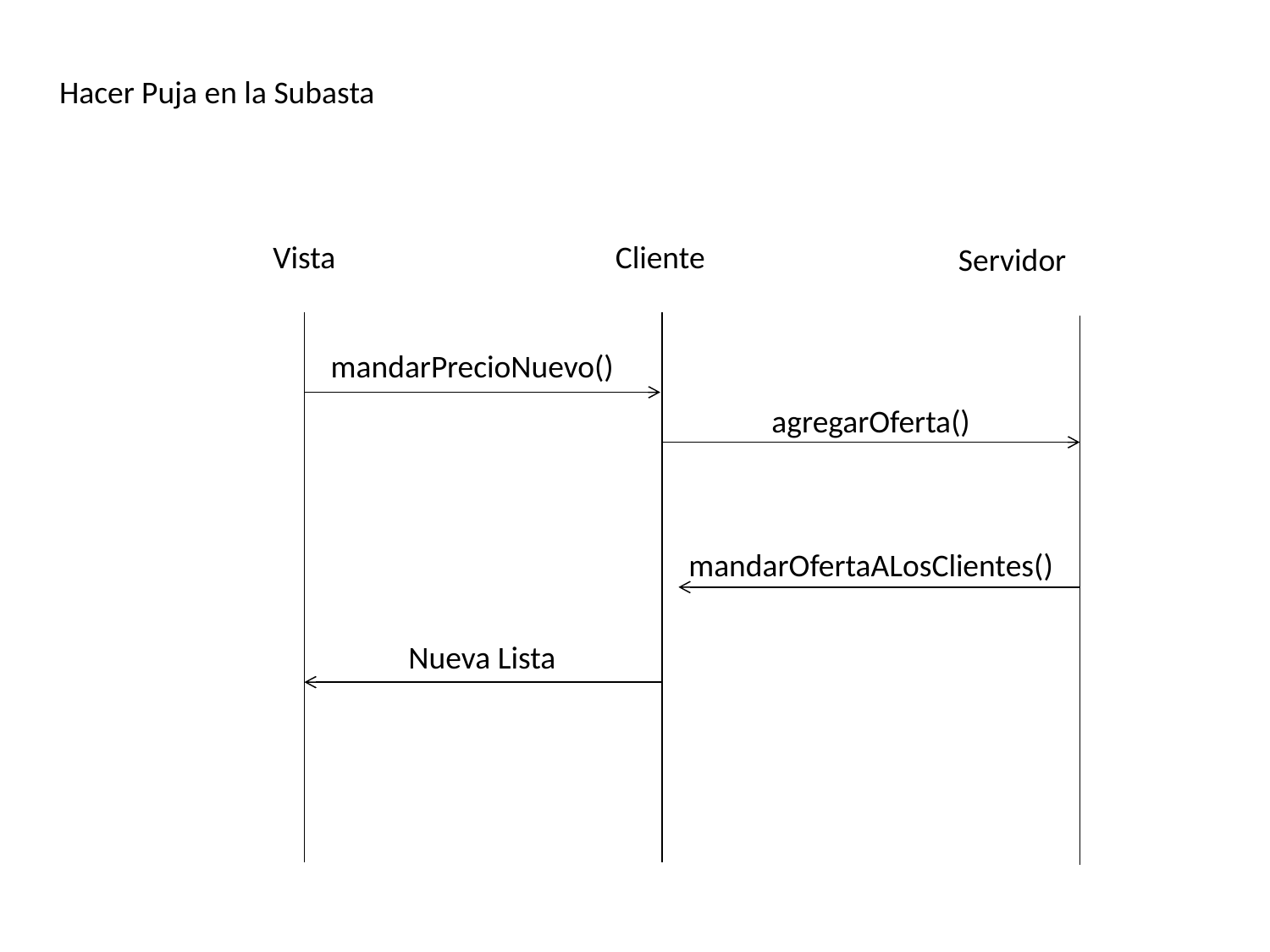

Hacer Puja en la Subasta
Vista
Cliente
Servidor
mandarPrecioNuevo()
agregarOferta()
mandarOfertaALosClientes()
Nueva Lista